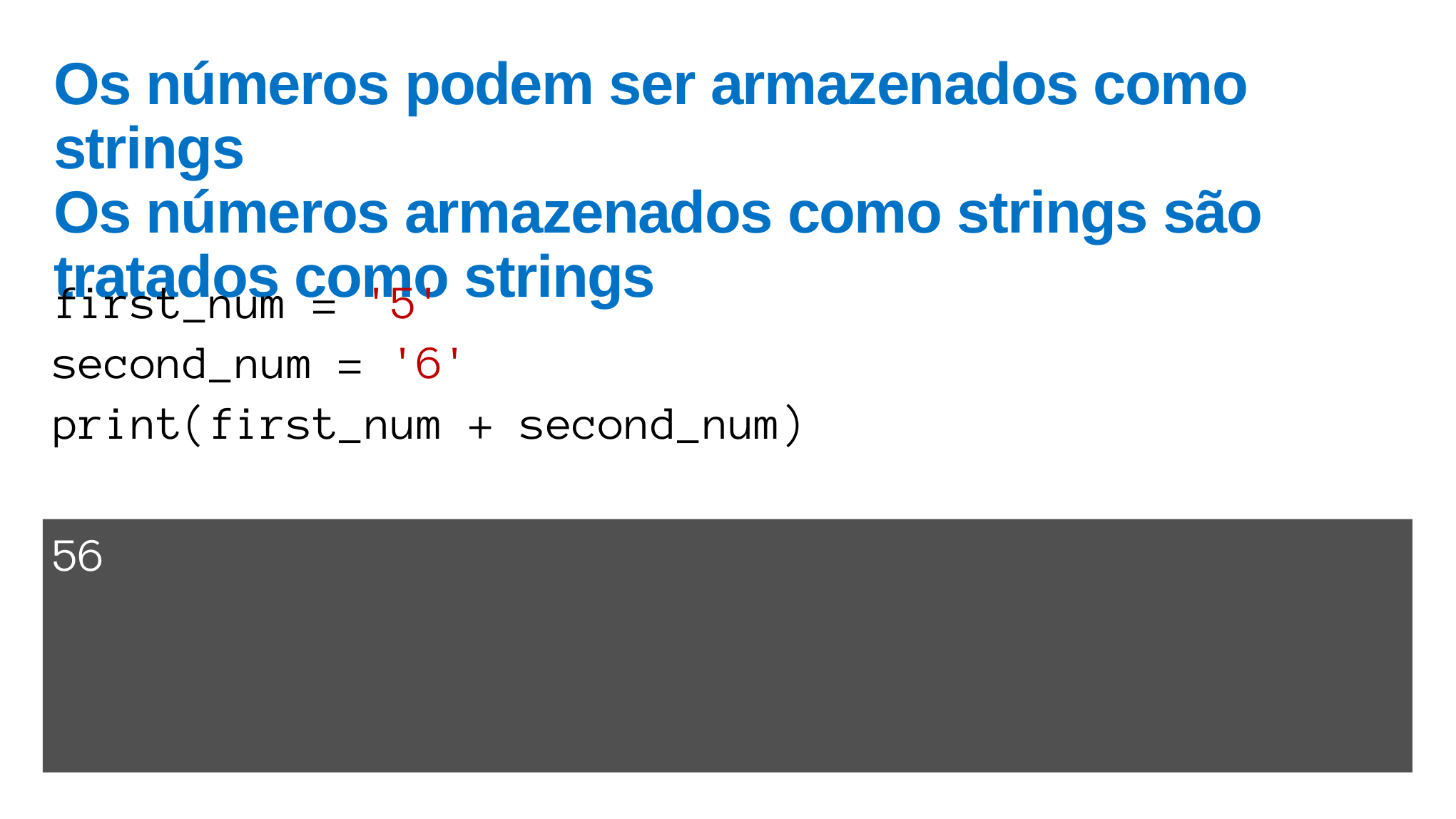

# Os números podem ser armazenados como strings Os números armazenados como strings são tratados como strings
first_num = '5'
second_num = '6'
print(first_num + second_num)

56